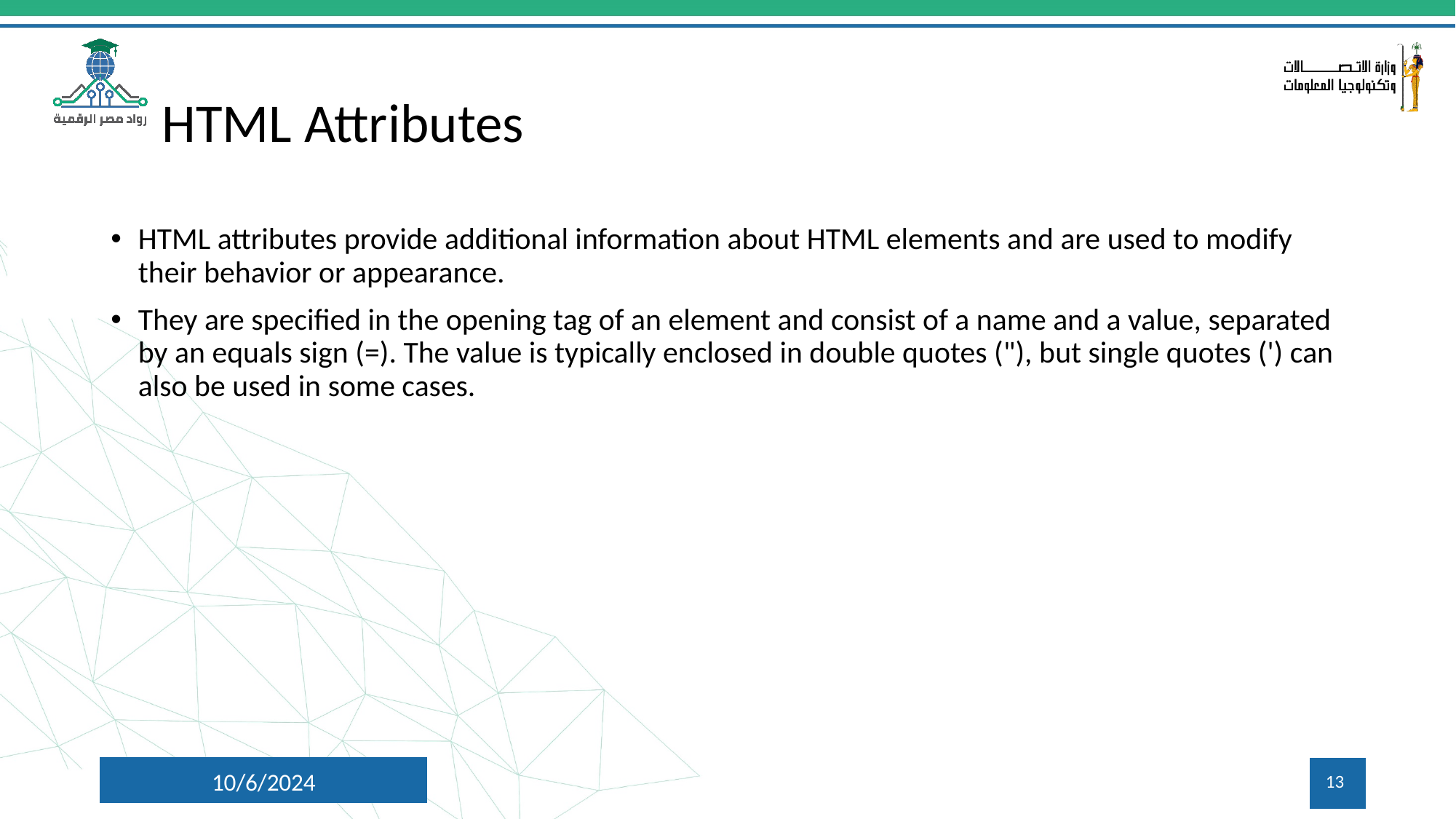

# HTML Attributes
HTML attributes provide additional information about HTML elements and are used to modify their behavior or appearance.
They are specified in the opening tag of an element and consist of a name and a value, separated by an equals sign (=). The value is typically enclosed in double quotes ("), but single quotes (') can also be used in some cases.

10/6/2024

13